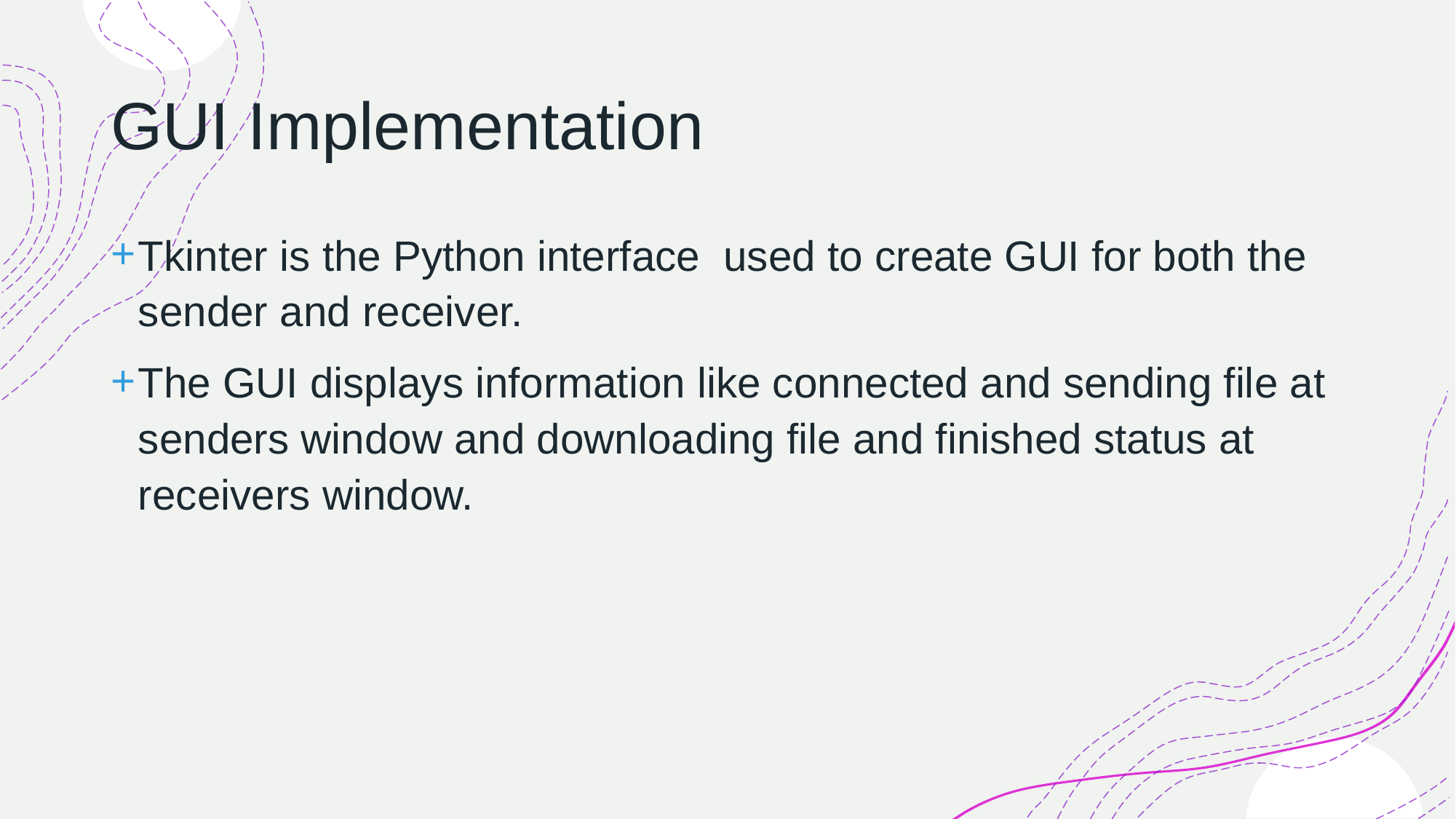

# GUI Implementation
Tkinter is the Python interface  used to create GUI for both the sender and receiver.
The GUI displays information like connected and sending file at senders window and downloading file and finished status at receivers window.